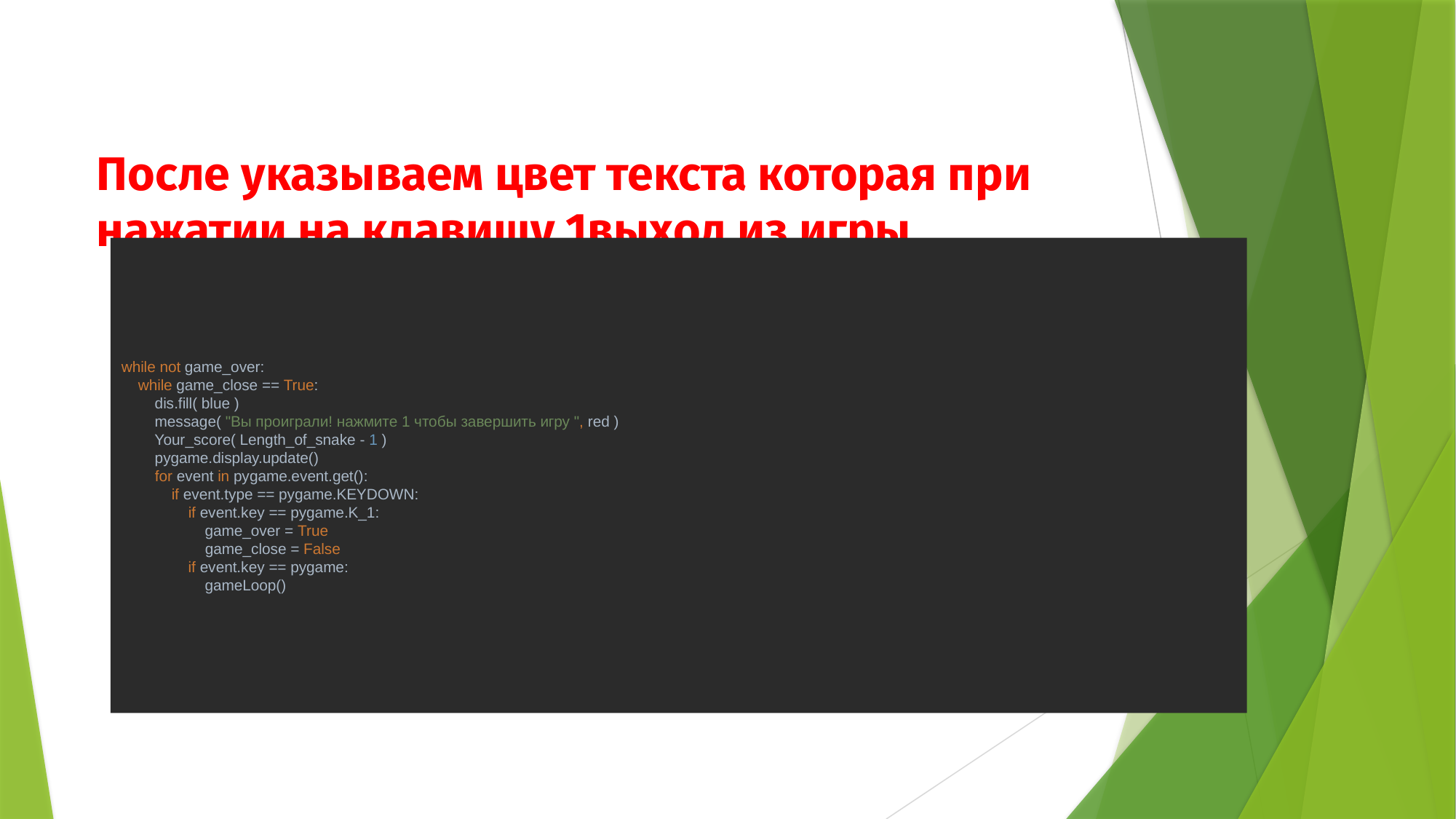

# После указываем цвет текста которая при нажатии на клавишу 1выход из игры
while not game_over:
    while game_close == True:
        dis.fill( blue )
        message( "Вы проиграли! нажмите 1 чтобы завершить игру ", red )
        Your_score( Length_of_snake - 1 )
        pygame.display.update()
        for event in pygame.event.get():
            if event.type == pygame.KEYDOWN:
                if event.key == pygame.K_1:
                    game_over = True
                    game_close = False
                if event.key == pygame:
                    gameLoop()